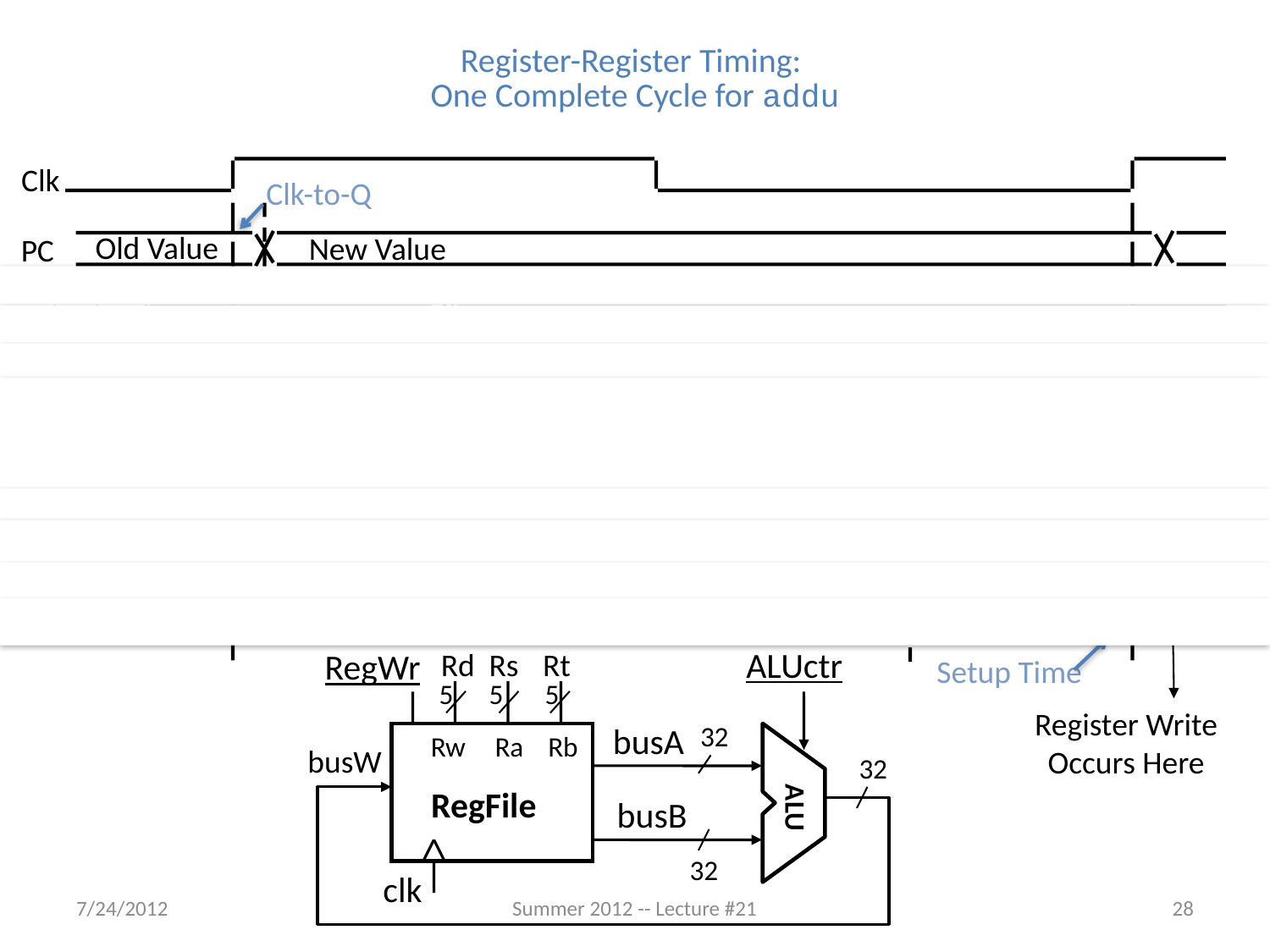

# Register-Register Timing: One Complete Cycle for addu
Clk

Clk-to-Q

Old Value
New Value
PC

Instruction Memory Access Time

Rs, Rt, Rd,
Op, Func

Old Value
New Value

Delay through Control Logic

ALUctr
Old Value
New Value

RegWr
Old Value

New Value

Register File Access Time

busA, B
Old Value
New Value

ALU Delay

busW
Old Value
New Value

ALUctr
RegWr
Rd
Rs
Rt
Setup Time
5
5
5

Register Write
Occurs Here
busA
32
Rw
Ra
Rb

ALU
busW
32

RegFile

busB

32
clk

7/24/2012
Summer 2012 -- Lecture #21
28